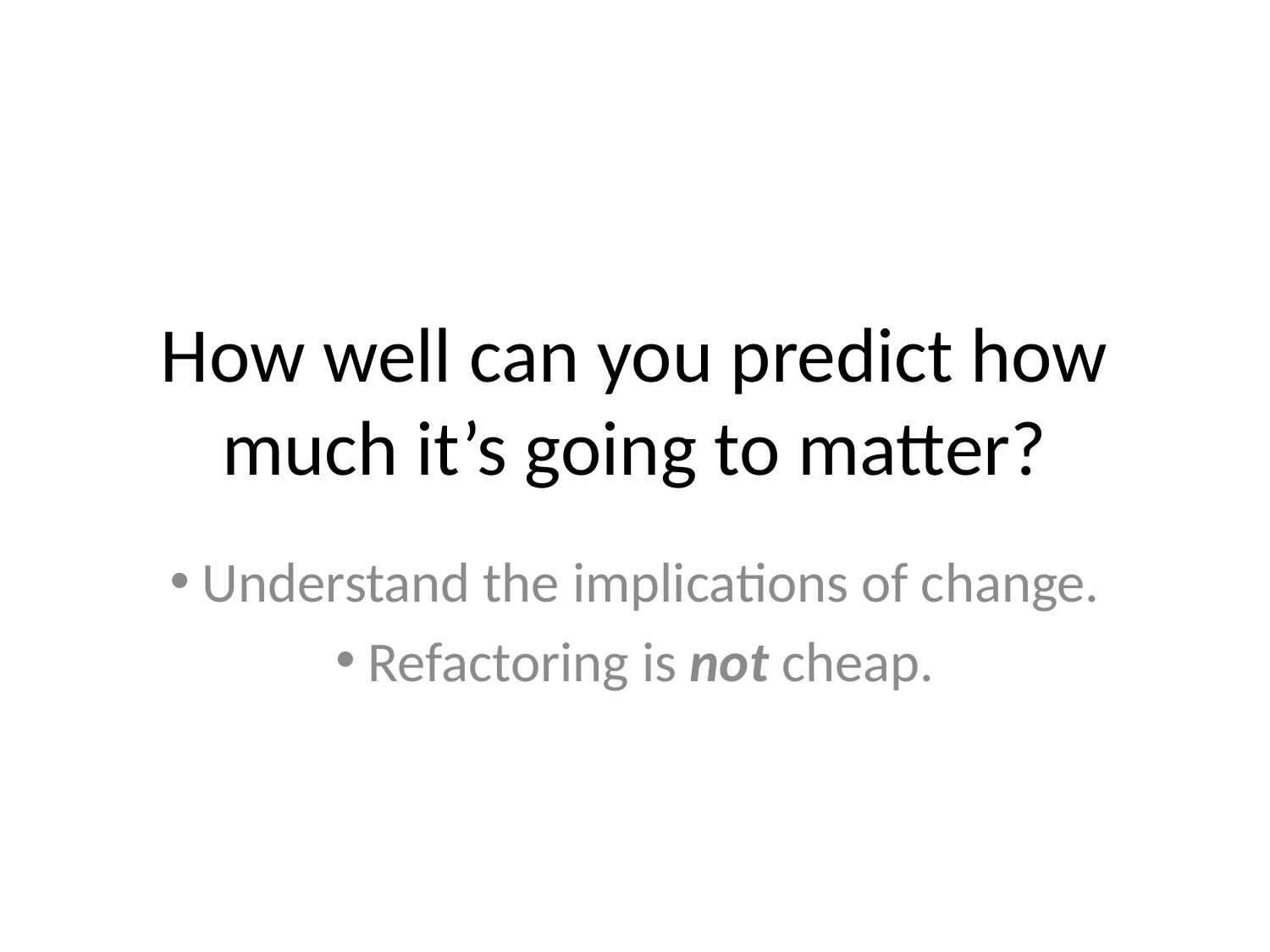

# How well can you predict how much it’s going to matter?
 Understand the implications of change.
 Refactoring is not cheap.